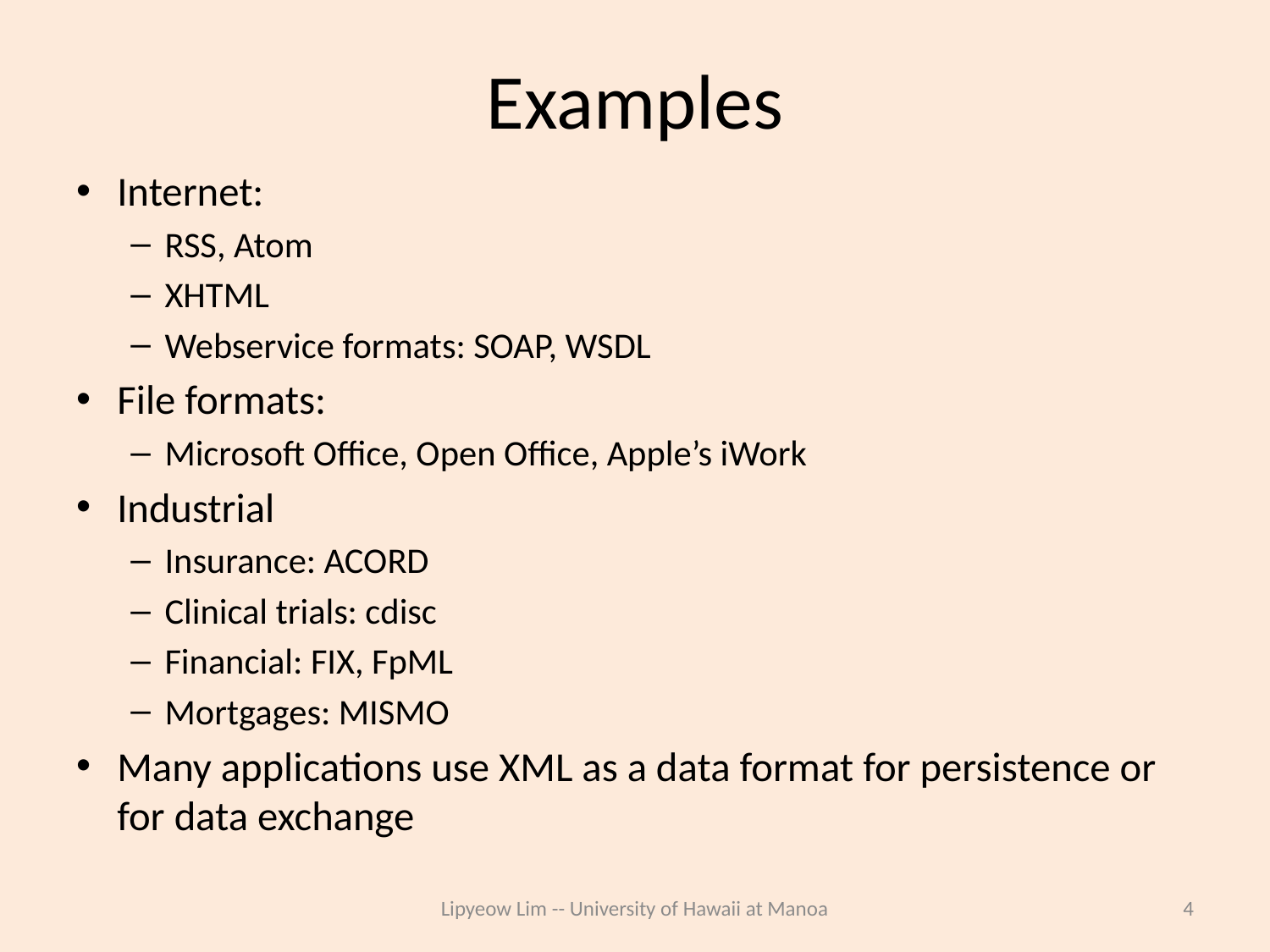

# Examples
Internet:
RSS, Atom
XHTML
Webservice formats: SOAP, WSDL
File formats:
Microsoft Office, Open Office, Apple’s iWork
Industrial
Insurance: ACORD
Clinical trials: cdisc
Financial: FIX, FpML
Mortgages: MISMO
Many applications use XML as a data format for persistence or for data exchange
Lipyeow Lim -- University of Hawaii at Manoa
4